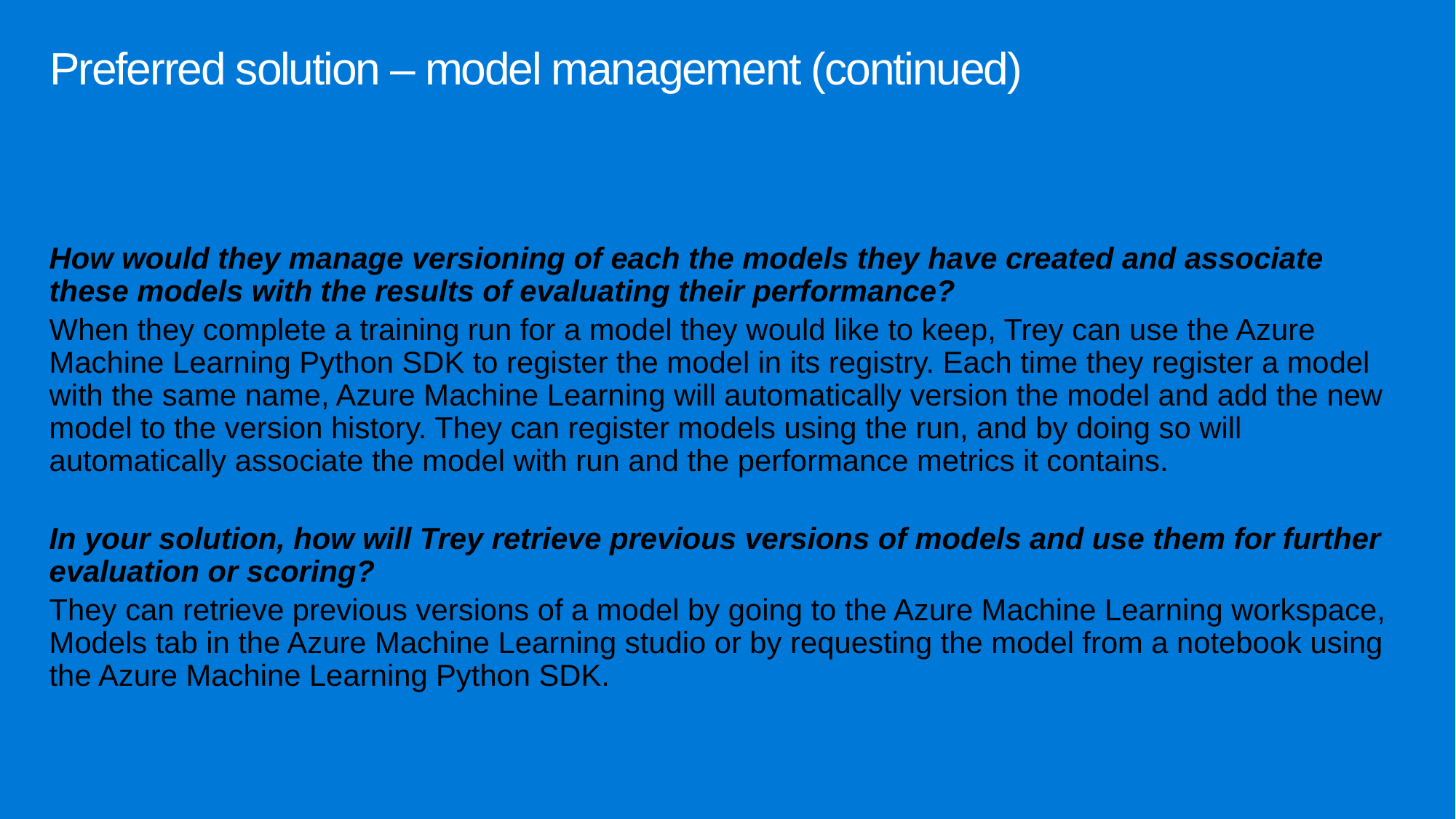

# Preferred solution – model management (continued)
How would they manage versioning of each the models they have created and associate these models with the results of evaluating their performance?
When they complete a training run for a model they would like to keep, Trey can use the Azure Machine Learning Python SDK to register the model in its registry. Each time they register a model with the same name, Azure Machine Learning will automatically version the model and add the new model to the version history. They can register models using the run, and by doing so will automatically associate the model with run and the performance metrics it contains.

In your solution, how will Trey retrieve previous versions of models and use them for further evaluation or scoring?
They can retrieve previous versions of a model by going to the Azure Machine Learning workspace, Models tab in the Azure Machine Learning studio or by requesting the model from a notebook using the Azure Machine Learning Python SDK.